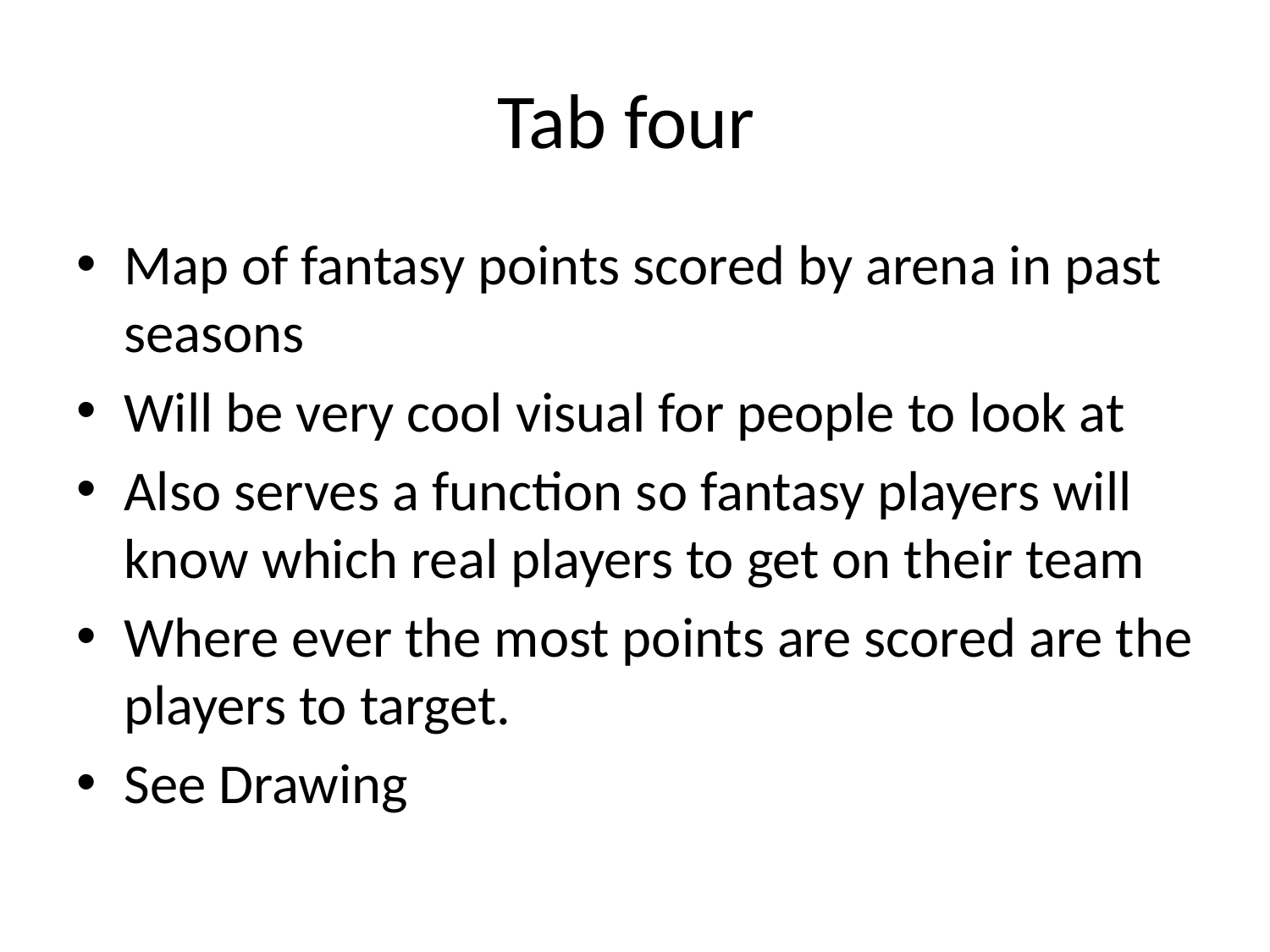

# Tab four
Map of fantasy points scored by arena in past seasons
Will be very cool visual for people to look at
Also serves a function so fantasy players will know which real players to get on their team
Where ever the most points are scored are the players to target.
See Drawing